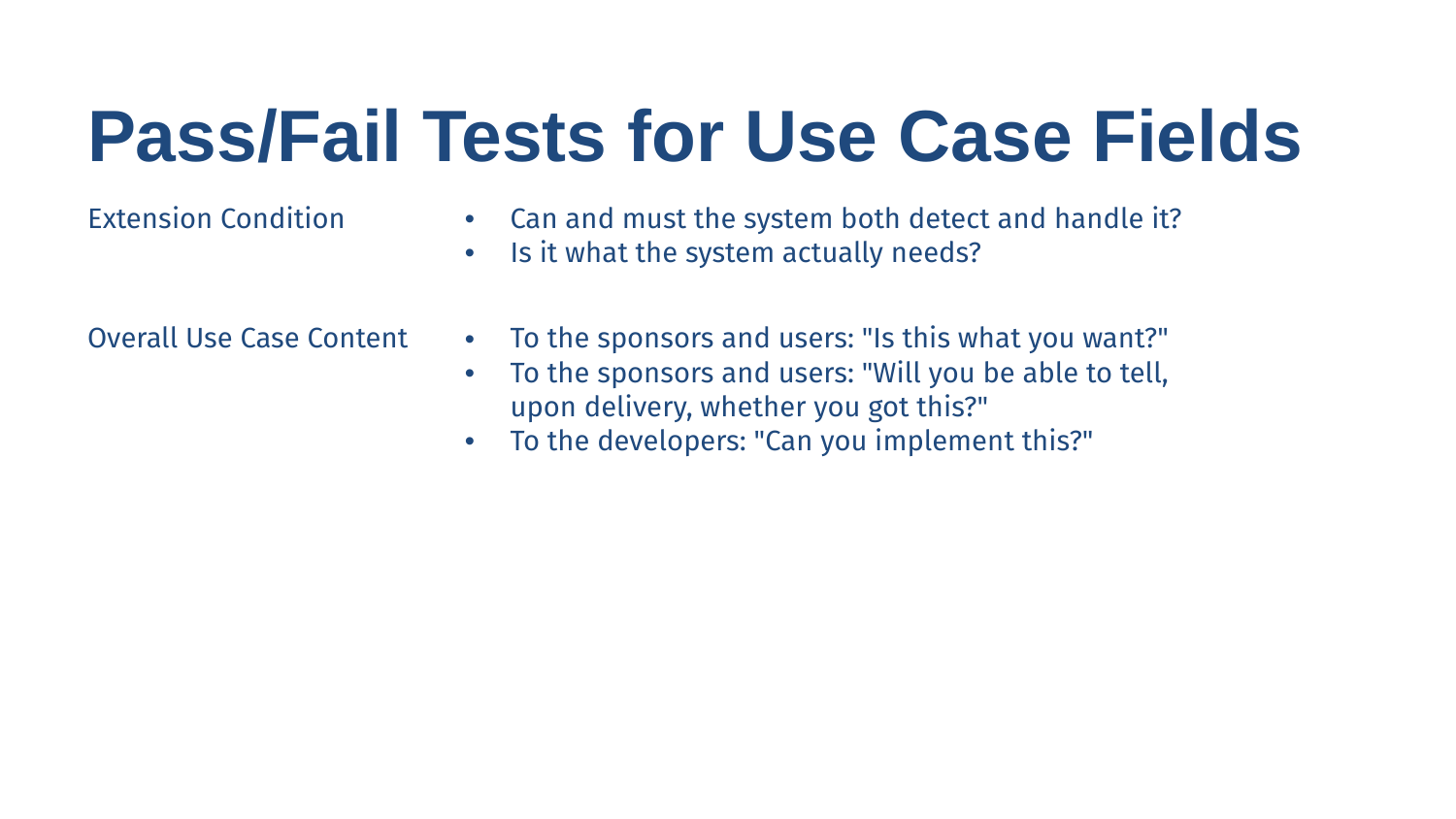

# Pass/Fail Tests for Use Case Fields
| Extension Condition | Can and must the system both detect and handle it? Is it what the system actually needs? |
| --- | --- |
| Overall Use Case Content | To the sponsors and users: "Is this what you want?" To the sponsors and users: "Will you be able to tell, upon delivery, whether you got this?" To the developers: "Can you implement this?" |